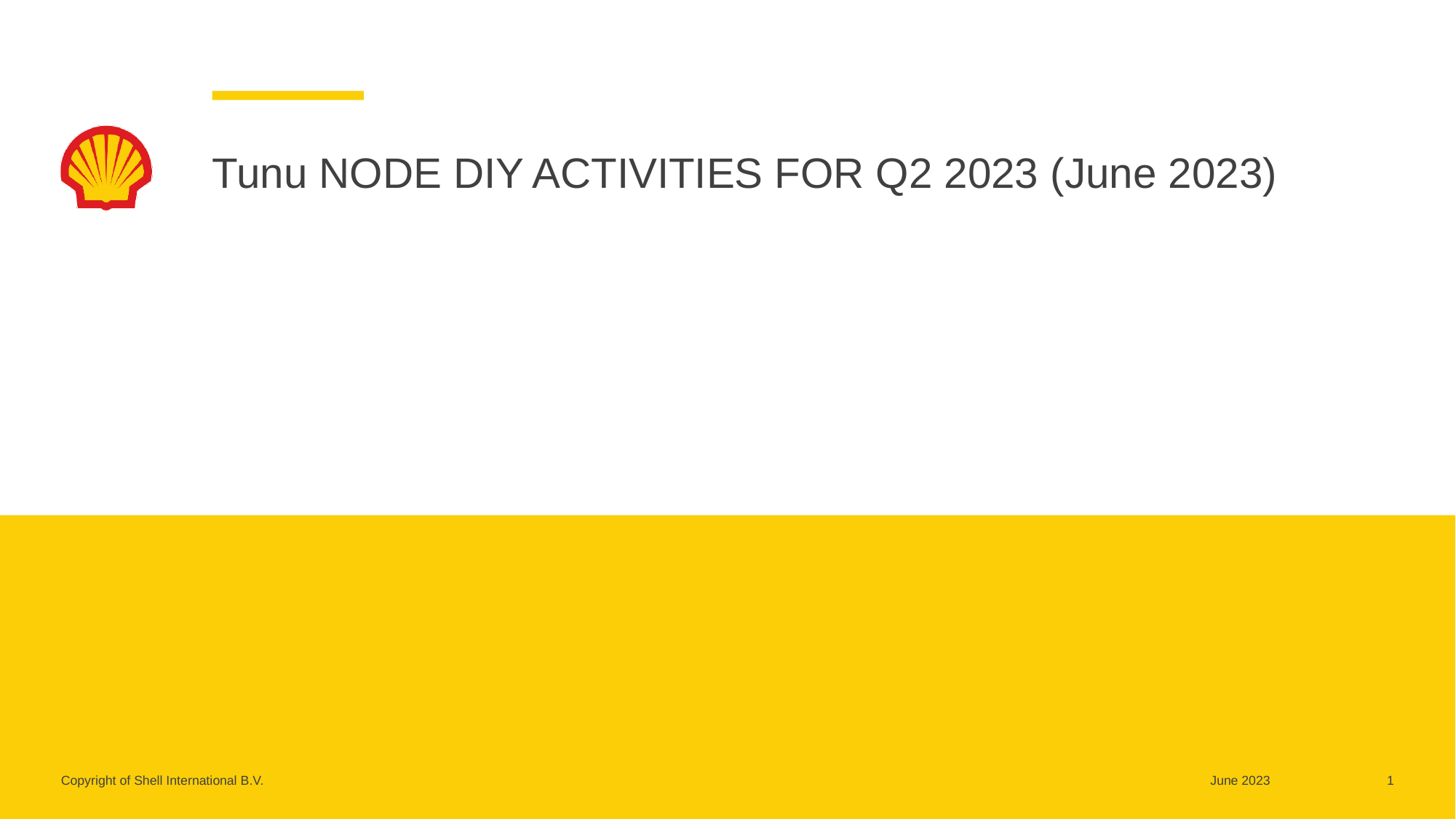

# Tunu NODE DIY ACTIVITIES FOR Q2 2023 (June 2023)

1
June 2023